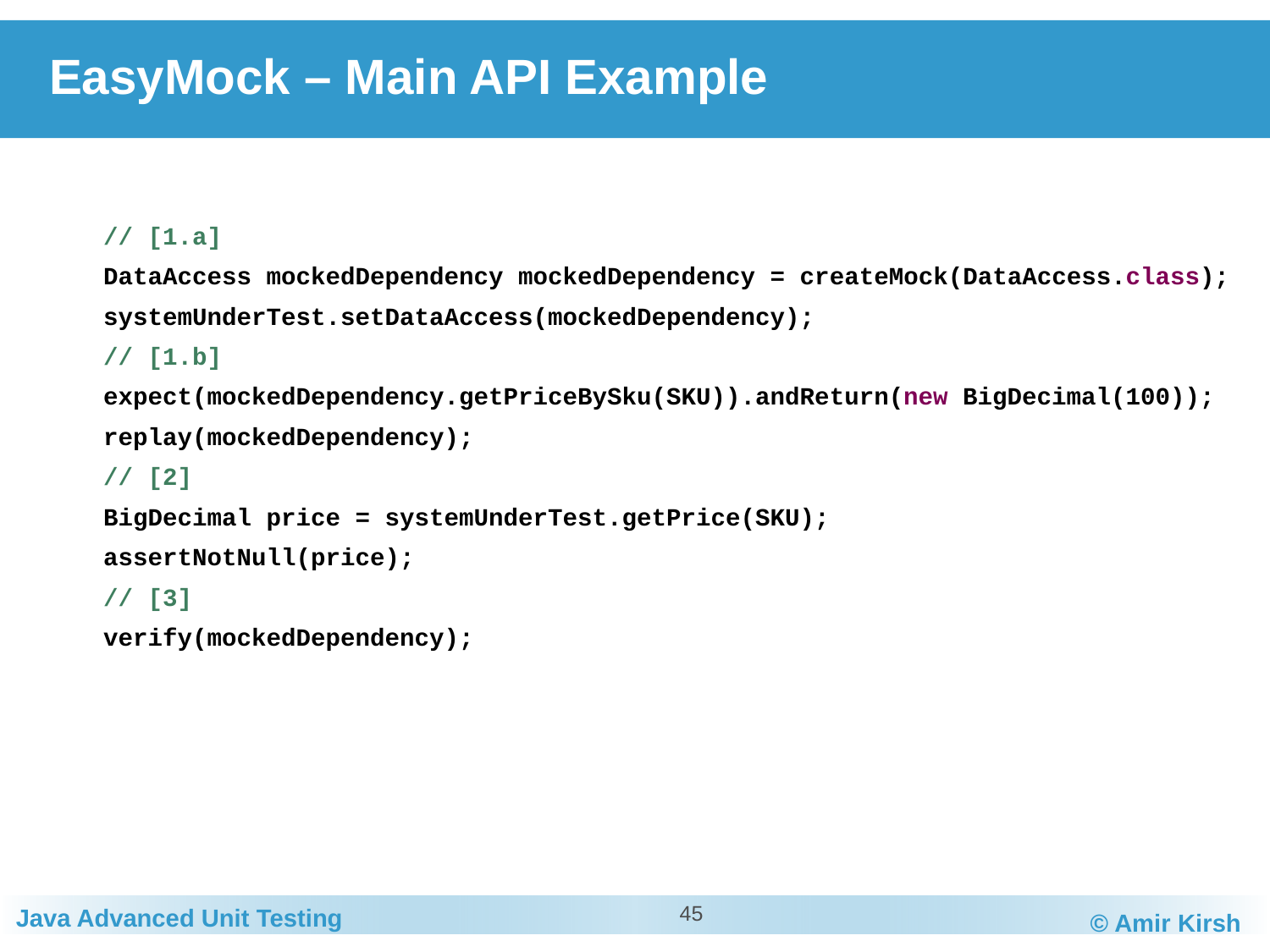

# EasyMock – Main API Example

// [1.a]
DataAccess mockedDependency mockedDependency = createMock(DataAccess.class);
systemUnderTest.setDataAccess(mockedDependency);
// [1.b]
expect(mockedDependency.getPriceBySku(SKU)).andReturn(new BigDecimal(100));
replay(mockedDependency);
// [2]
BigDecimal price = systemUnderTest.getPrice(SKU);
assertNotNull(price);
// [3]
verify(mockedDependency);
45